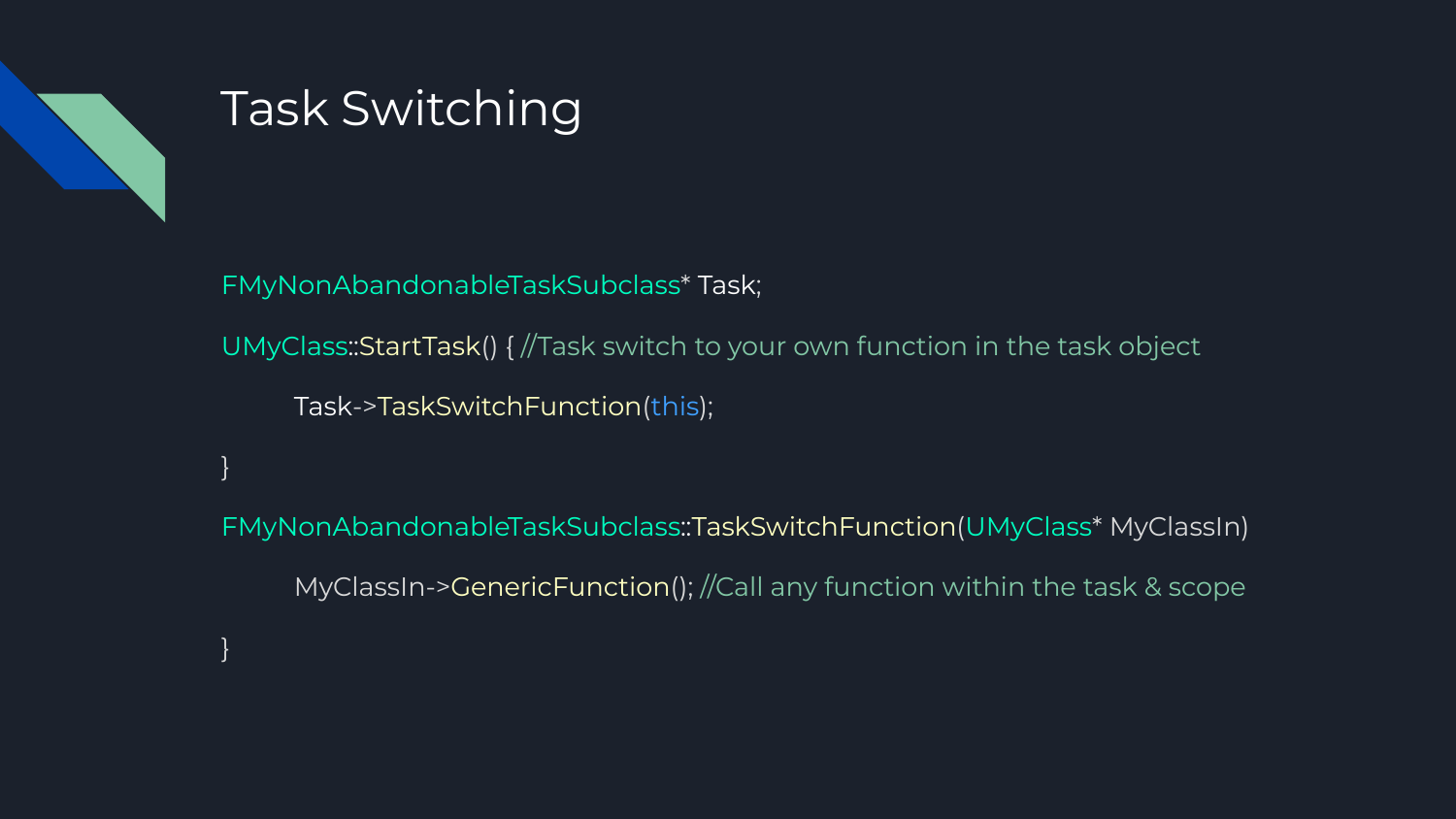

# Task Switching
FMyNonAbandonableTaskSubclass* Task;
UMyClass::StartTask() { //Task switch to your own function in the task object
Task->TaskSwitchFunction(this);
}
FMyNonAbandonableTaskSubclass::TaskSwitchFunction(UMyClass* MyClassIn)
MyClassIn->GenericFunction(); //Call any function within the task & scope
}